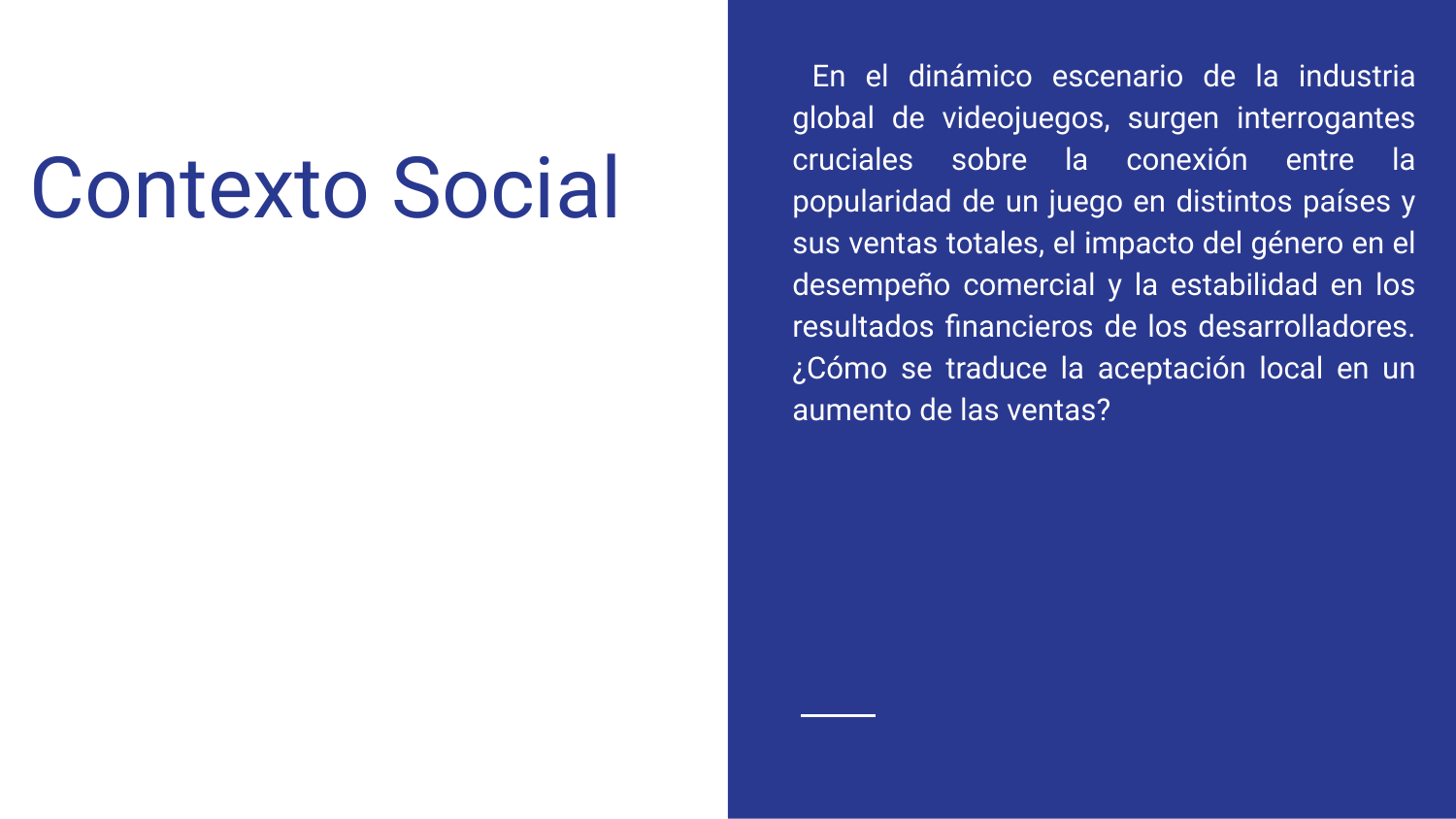

# Contexto Social
 En el dinámico escenario de la industria global de videojuegos, surgen interrogantes cruciales sobre la conexión entre la popularidad de un juego en distintos países y sus ventas totales, el impacto del género en el desempeño comercial y la estabilidad en los resultados financieros de los desarrolladores. ¿Cómo se traduce la aceptación local en un aumento de las ventas?